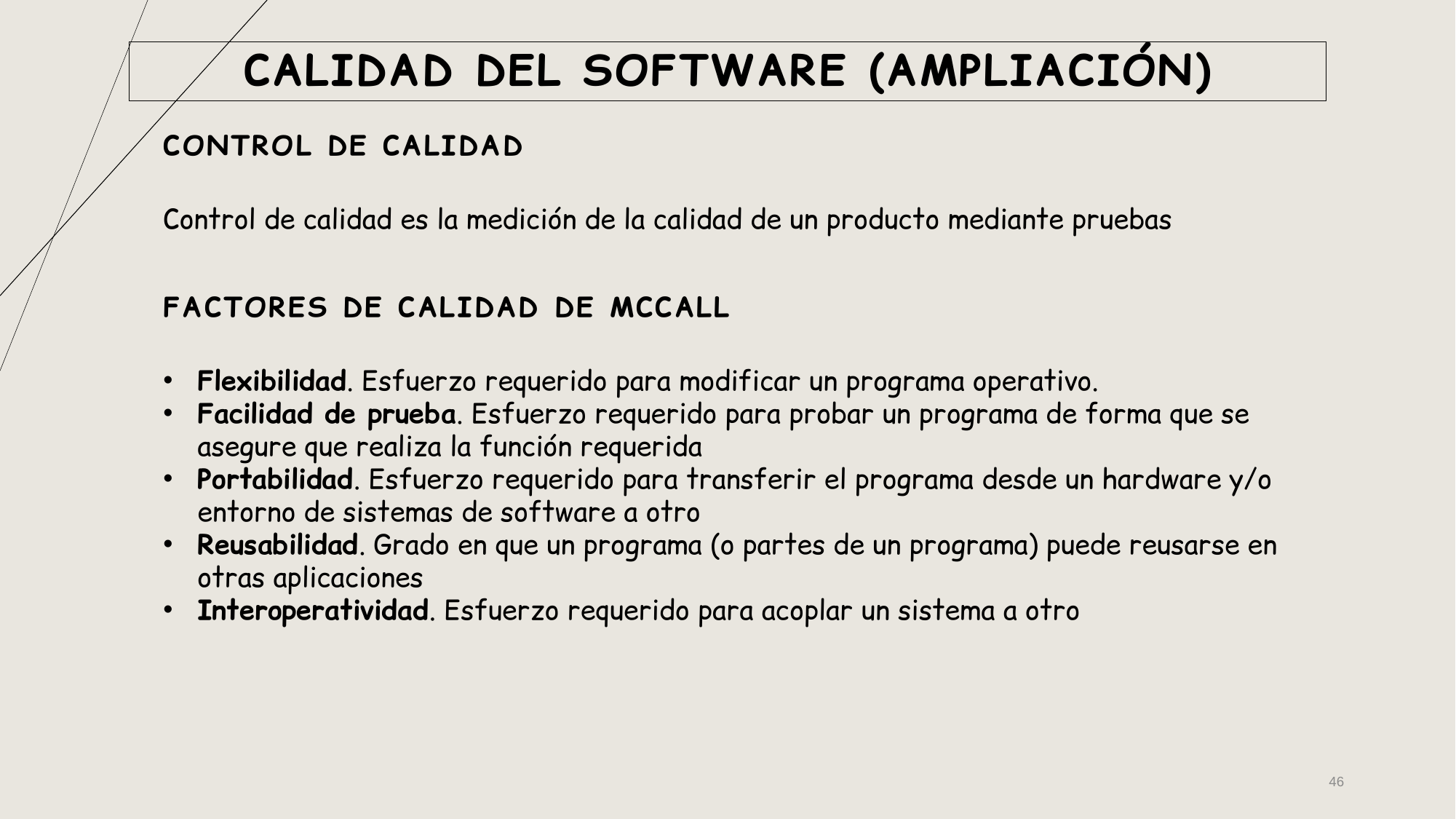

# Calidad del software (Ampliación)
Control de calidad
Control de calidad es la medición de la calidad de un producto mediante pruebas
Factores de calidad DE MCCALL
Flexibilidad. Esfuerzo requerido para modificar un programa operativo.
Facilidad de prueba. Esfuerzo requerido para probar un programa de forma que se asegure que realiza la función requerida
Portabilidad. Esfuerzo requerido para transferir el programa desde un hardware y/o entorno de sistemas de software a otro
Reusabilidad. Grado en que un programa (o partes de un programa) puede reusarse en otras aplicaciones
Interoperatividad. Esfuerzo requerido para acoplar un sistema a otro
46